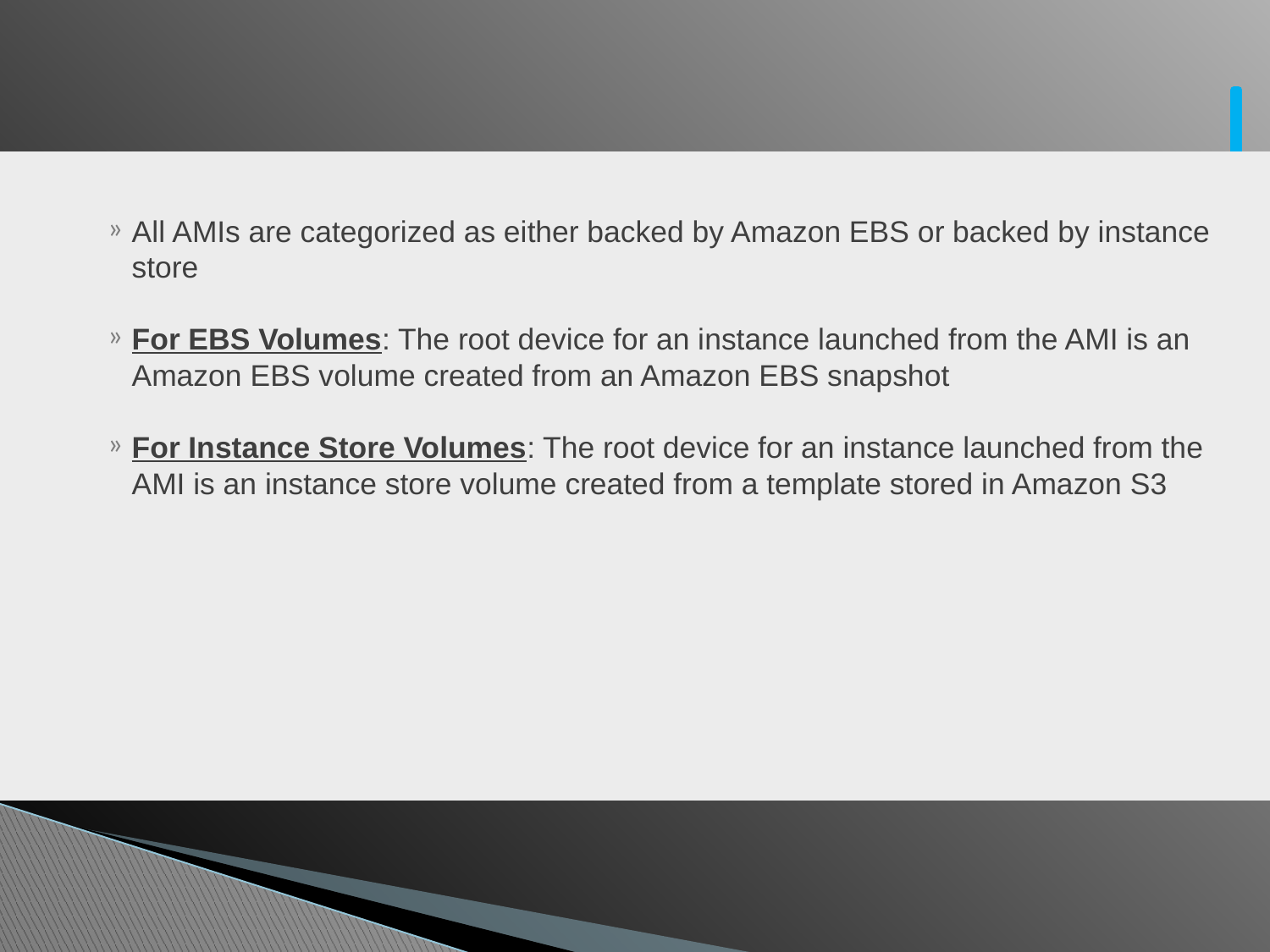

All AMIs are categorized as either backed by Amazon EBS or backed by instance store

For EBS Volumes: The root device for an instance launched from the AMI is an Amazon EBS volume created from an Amazon EBS snapshot

For Instance Store Volumes: The root device for an instance launched from the AMI is an instance store volume created from a template stored in Amazon S3